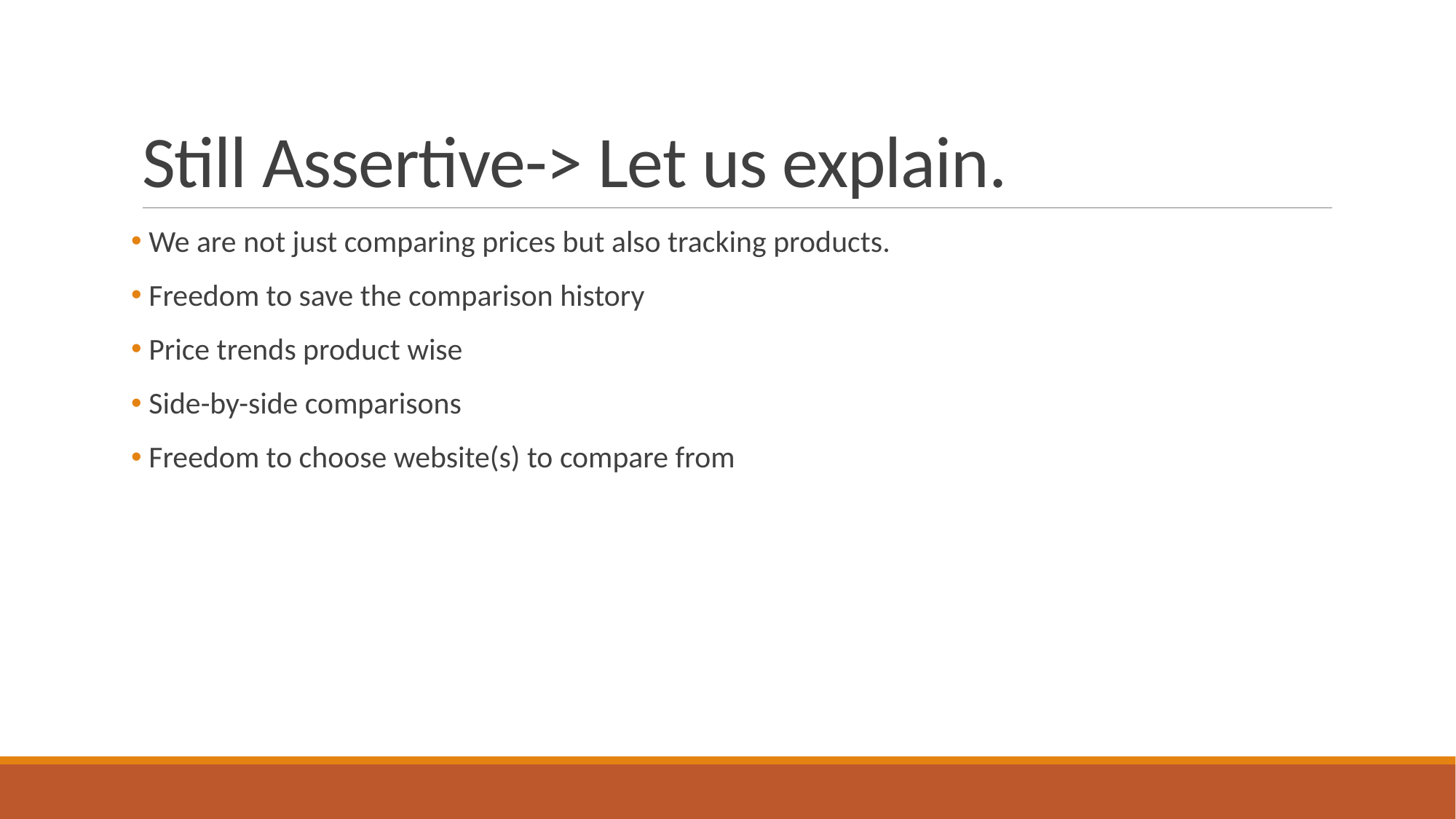

# Still Assertive-> Let us explain.
 We are not just comparing prices but also tracking products.
 Freedom to save the comparison history
 Price trends product wise
 Side-by-side comparisons
 Freedom to choose website(s) to compare from